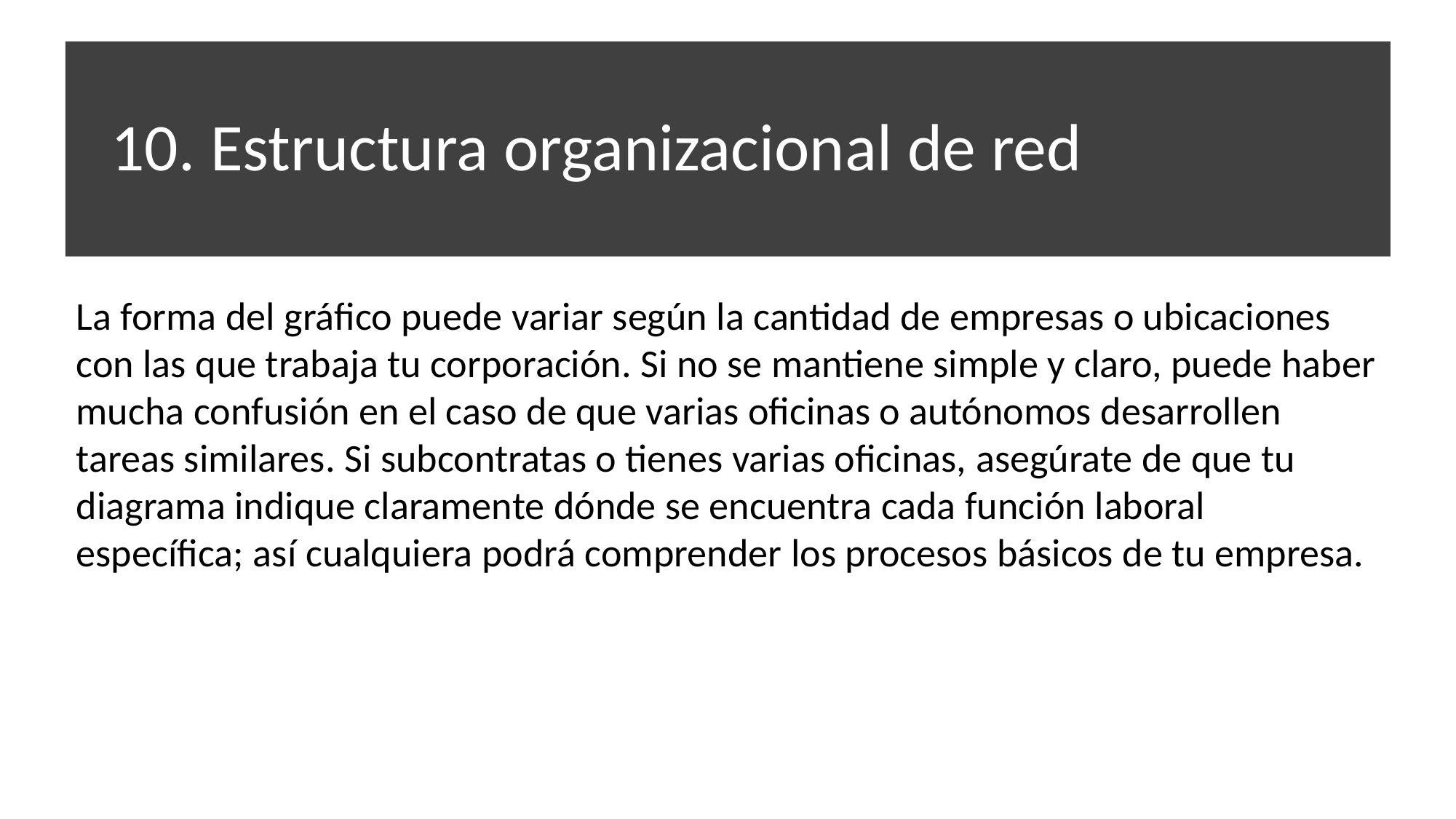

10. Estructura organizacional de red
La forma del gráfico puede variar según la cantidad de empresas o ubicaciones con las que trabaja tu corporación. Si no se mantiene simple y claro, puede haber mucha confusión en el caso de que varias oficinas o autónomos desarrollen tareas similares. Si subcontratas o tienes varias oficinas, asegúrate de que tu diagrama indique claramente dónde se encuentra cada función laboral específica; así cualquiera podrá comprender los procesos básicos de tu empresa.